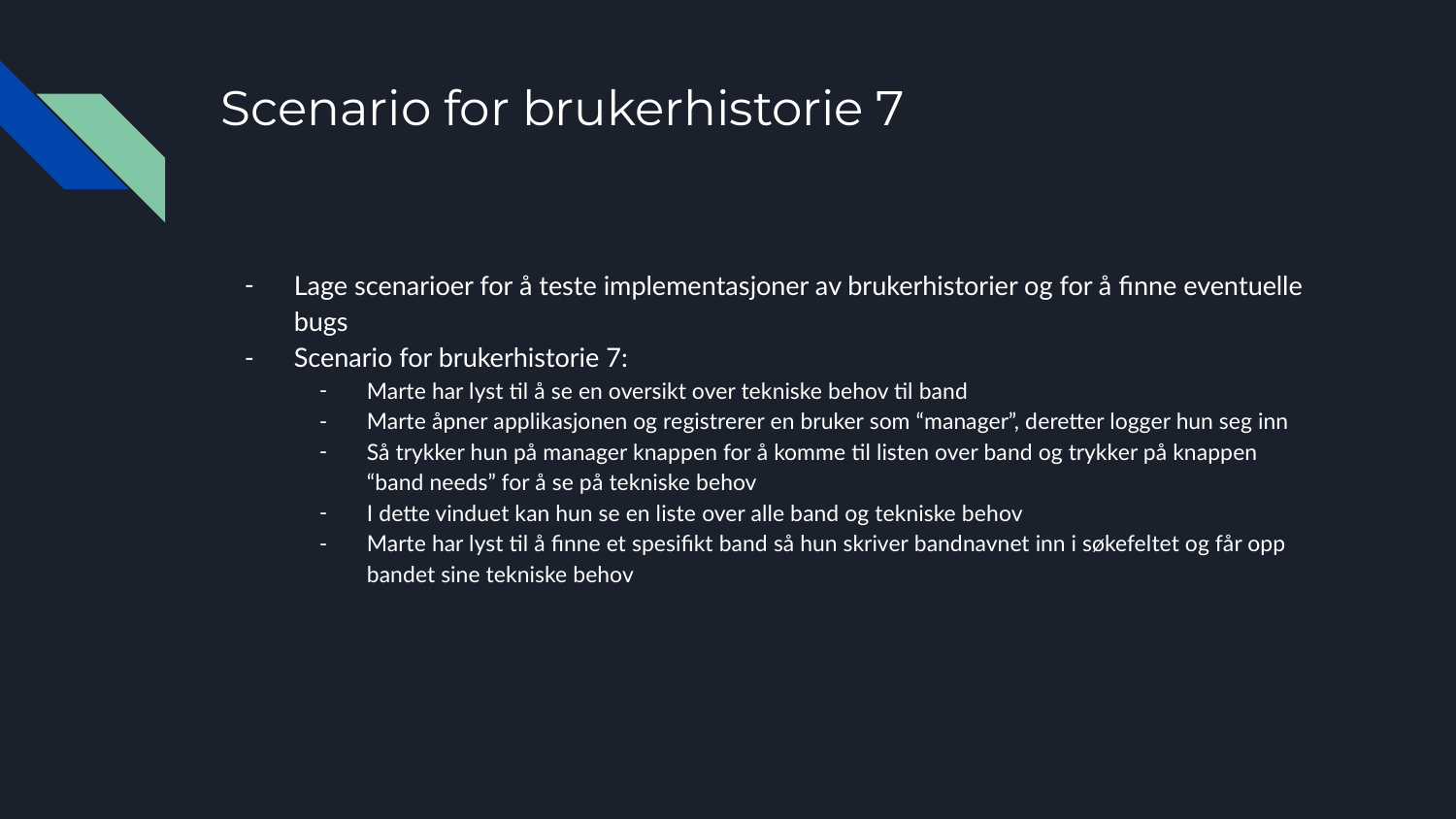

# Scenario for brukerhistorie 7

Lage scenarioer for å teste implementasjoner av brukerhistorier og for å finne eventuelle bugs
Scenario for brukerhistorie 7:
Marte har lyst til å se en oversikt over tekniske behov til band
Marte åpner applikasjonen og registrerer en bruker som “manager”, deretter logger hun seg inn
Så trykker hun på manager knappen for å komme til listen over band og trykker på knappen “band needs” for å se på tekniske behov
I dette vinduet kan hun se en liste over alle band og tekniske behov
Marte har lyst til å finne et spesifikt band så hun skriver bandnavnet inn i søkefeltet og får opp bandet sine tekniske behov